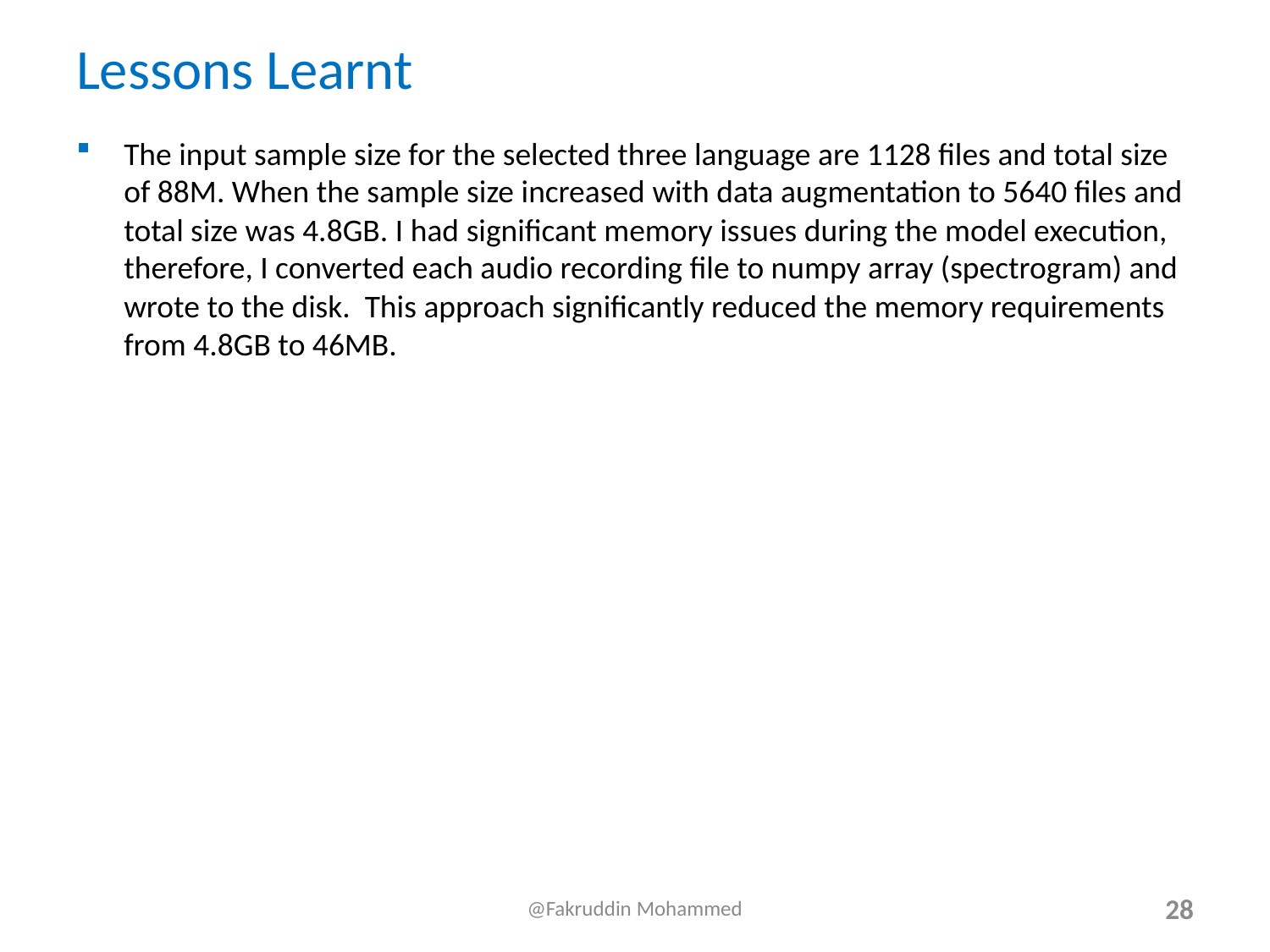

# Lessons Learnt
The input sample size for the selected three language are 1128 files and total size of 88M. When the sample size increased with data augmentation to 5640 files and total size was 4.8GB. I had significant memory issues during the model execution, therefore, I converted each audio recording file to numpy array (spectrogram) and wrote to the disk.  This approach significantly reduced the memory requirements from 4.8GB to 46MB.
@Fakruddin Mohammed
28